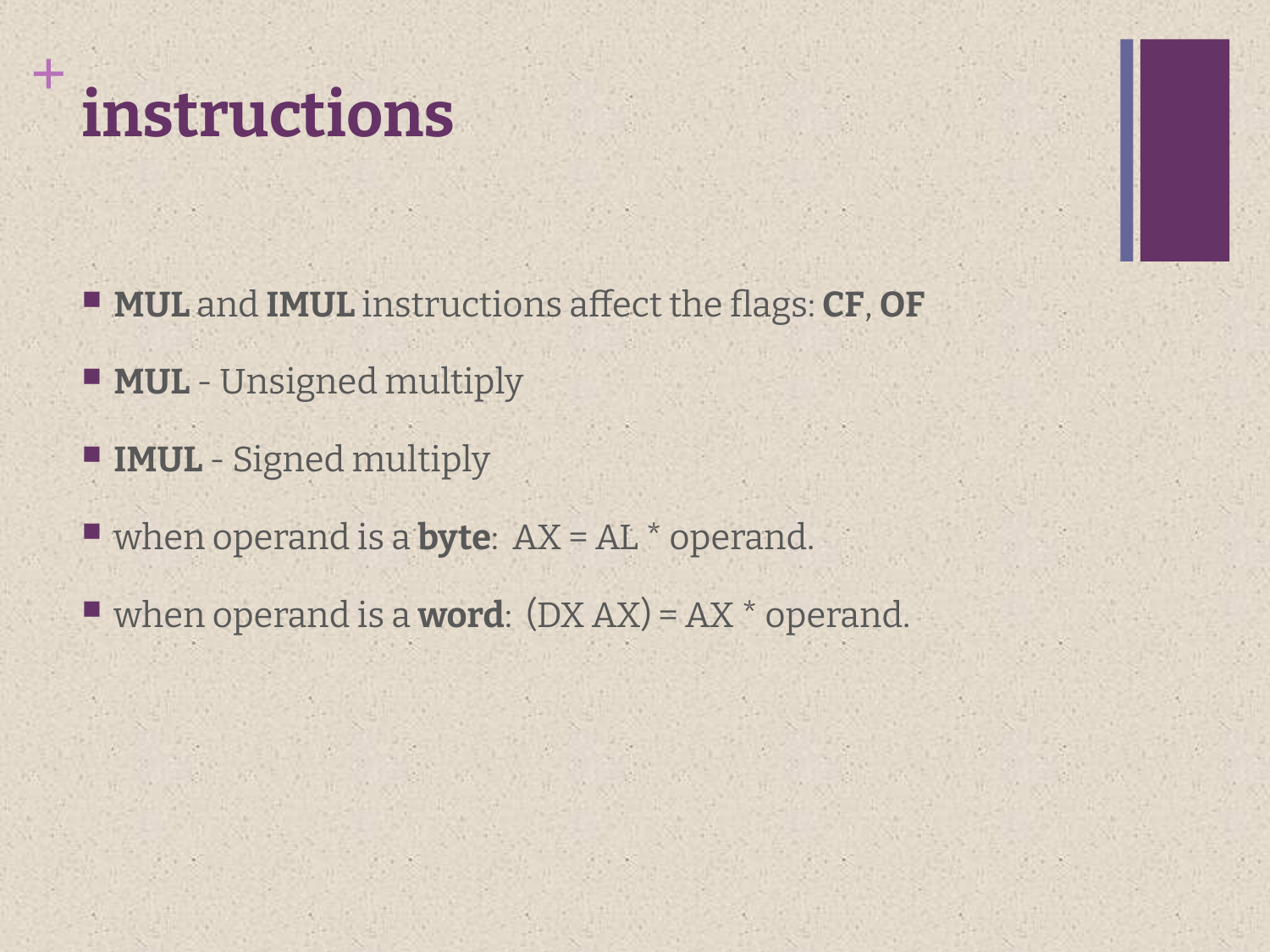

# instructions
MUL and IMUL instructions affect the flags: CF, OF
MUL - Unsigned multiply
IMUL - Signed multiply
when operand is a byte:  AX = AL * operand.
when operand is a word:  (DX AX) = AX * operand.